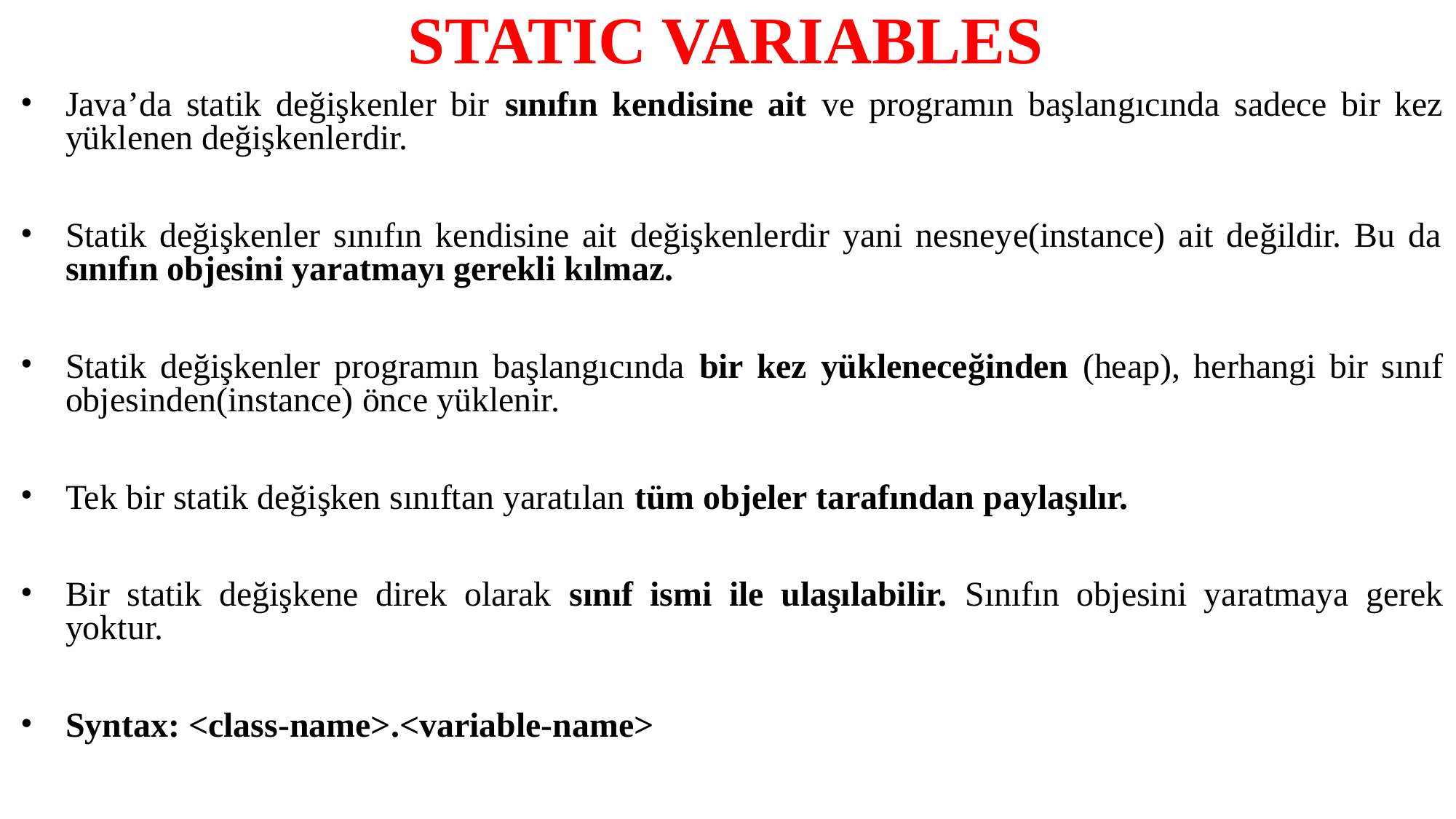

# STATIC VARIABLES
Java’da statik değişkenler bir sınıfın kendisine ait ve programın başlangıcında sadece bir kez yüklenen değişkenlerdir.

Statik değişkenler sınıfın kendisine ait değişkenlerdir yani nesneye(instance) ait değildir. Bu da sınıfın objesini yaratmayı gerekli kılmaz.

Statik değişkenler programın başlangıcında bir kez yükleneceğinden (heap), herhangi bir sınıf objesinden(instance) önce yüklenir.

Tek bir statik değişken sınıftan yaratılan tüm objeler tarafından paylaşılır.

Bir statik değişkene direk olarak sınıf ismi ile ulaşılabilir. Sınıfın objesini yaratmaya gerek yoktur.

Syntax: <class-name>.<variable-name>